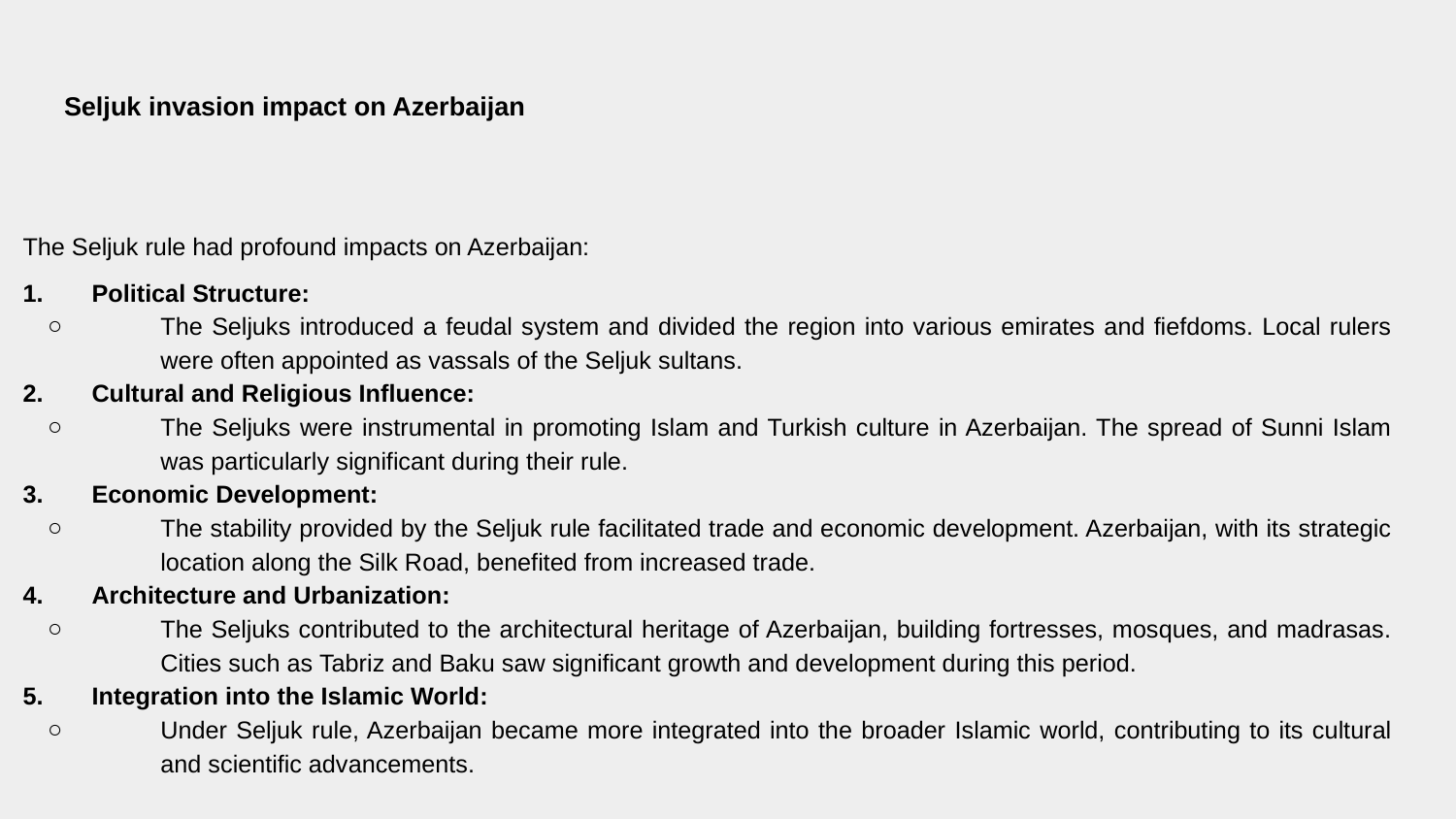

# Seljuk invasion impact on Azerbaijan

The Seljuk rule had profound impacts on Azerbaijan:
Political Structure:
The Seljuks introduced a feudal system and divided the region into various emirates and fiefdoms. Local rulers were often appointed as vassals of the Seljuk sultans.
Cultural and Religious Influence:
The Seljuks were instrumental in promoting Islam and Turkish culture in Azerbaijan. The spread of Sunni Islam was particularly significant during their rule.
Economic Development:
The stability provided by the Seljuk rule facilitated trade and economic development. Azerbaijan, with its strategic location along the Silk Road, benefited from increased trade.
Architecture and Urbanization:
The Seljuks contributed to the architectural heritage of Azerbaijan, building fortresses, mosques, and madrasas. Cities such as Tabriz and Baku saw significant growth and development during this period.
Integration into the Islamic World:
Under Seljuk rule, Azerbaijan became more integrated into the broader Islamic world, contributing to its cultural and scientific advancements.